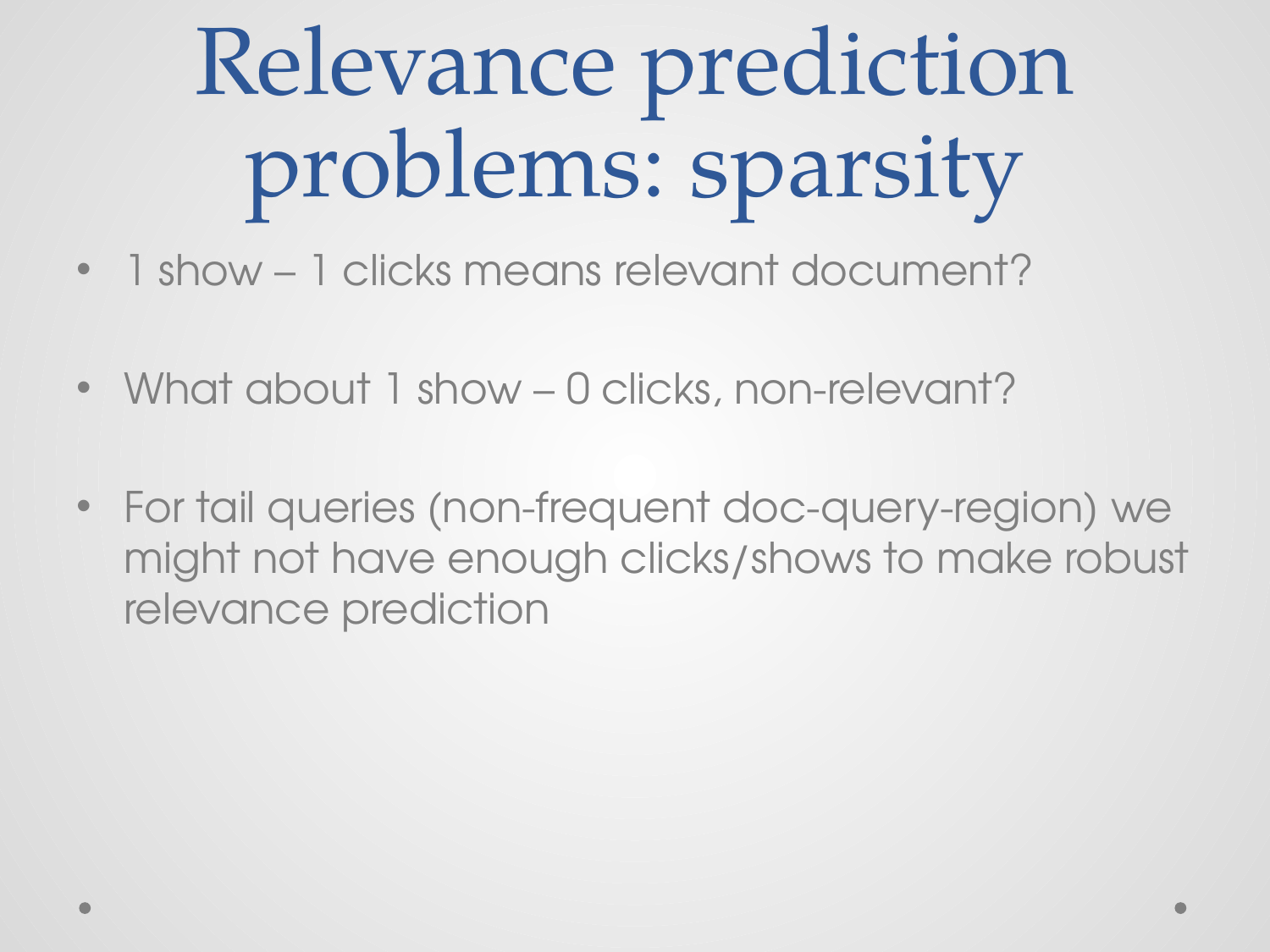

# Relevance prediction problems: sparsity
1 show – 1 clicks means relevant document?

What about 1 show – 0 clicks, non-relevant?

For tail queries (non-frequent doc-query-region) we might not have enough clicks/shows to make robust relevance prediction